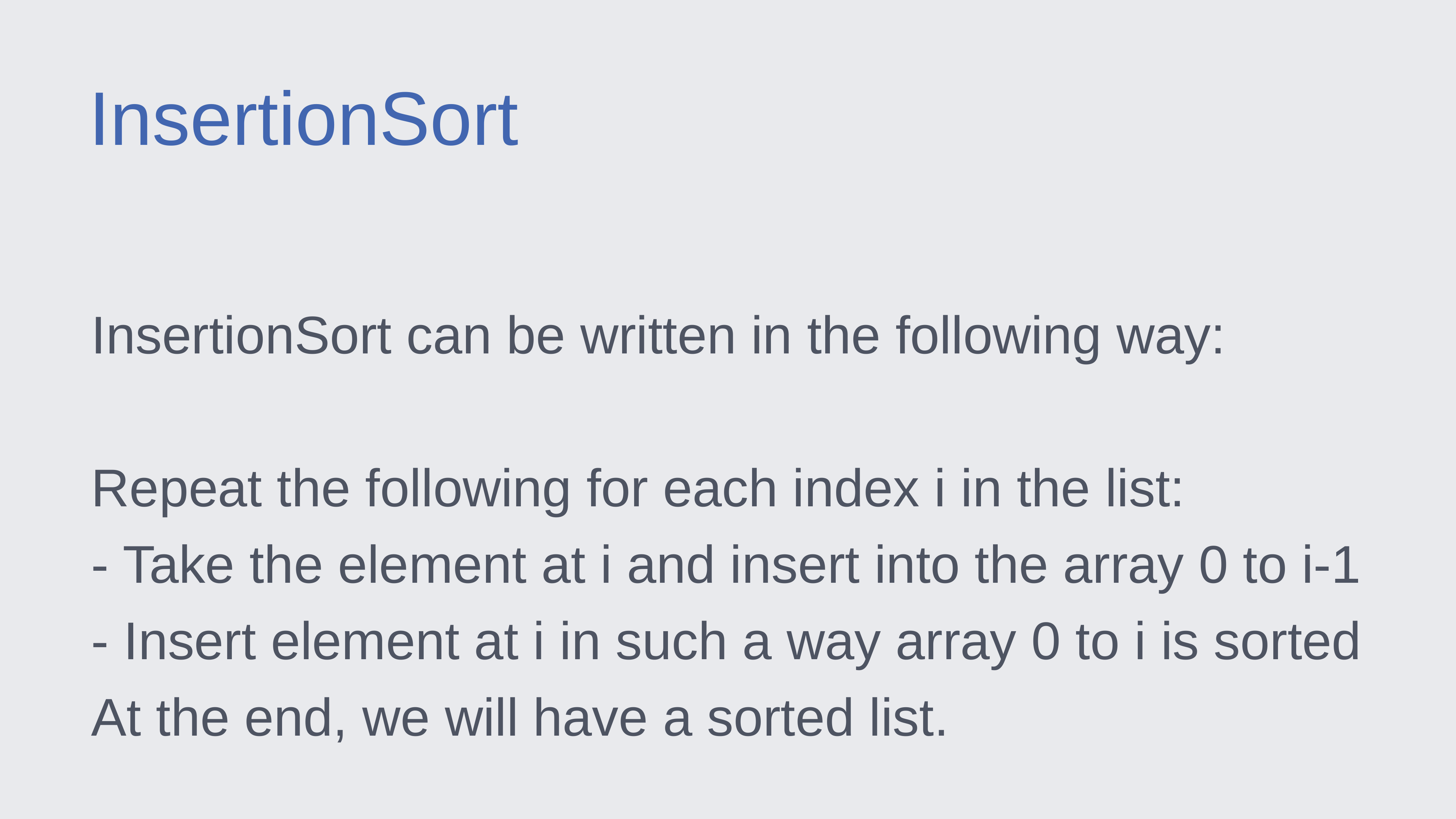

InsertionSort

InsertionSort can be written in the following way:

Repeat the following for each index i in the list:
- Take the element at i and insert into the array 0 to i-1
- Insert element at i in such a way array 0 to i is sorted
At the end, we will have a sorted list.